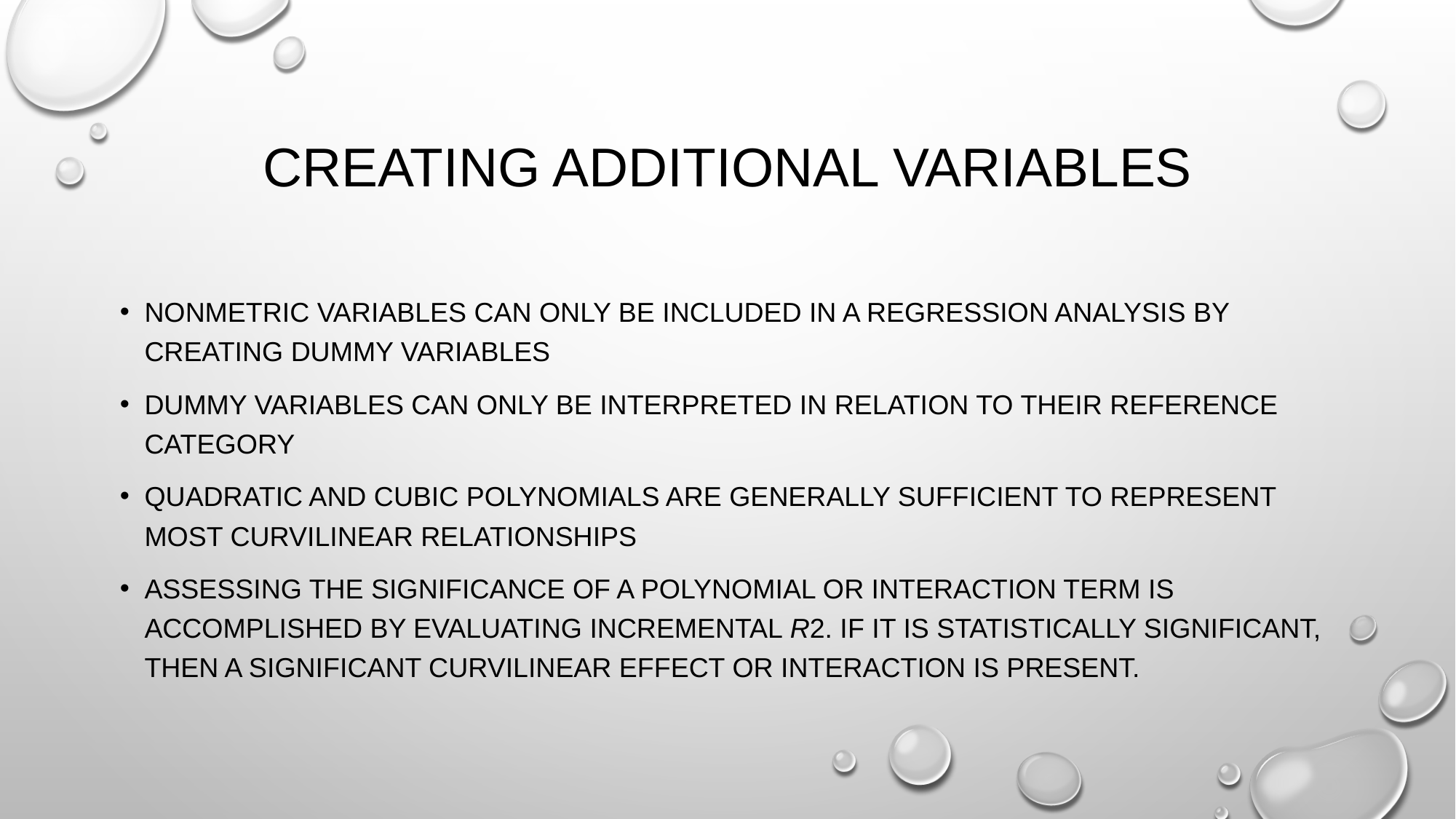

# Creating Additional Variables
Nonmetric variables can only be included in a regression analysis by creating dummy variables
Dummy variables can only be interpreted in relation to their reference category
Quadratic and cubic polynomials are generally sufficient to represent most curvilinear relationships
Assessing the significance of a polynomial or interaction term is accomplished by evaluating incremental R2. If it is statistically significant, then a significant curvilinear effect or interaction is present.